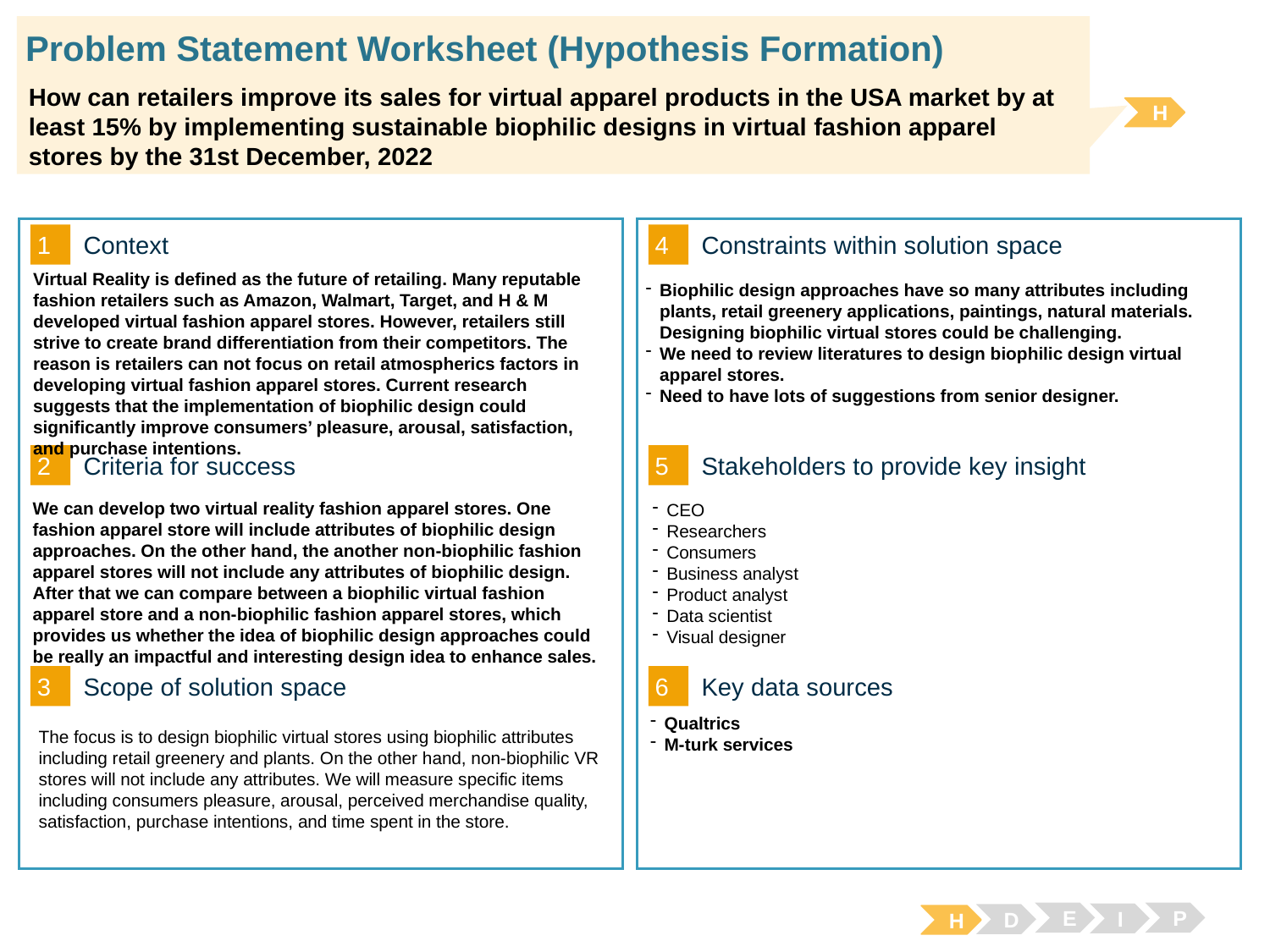

# Problem Statement Worksheet (Hypothesis Formation)
How can retailers improve its sales for virtual apparel products in the USA market by at least 15% by implementing sustainable biophilic designs in virtual fashion apparel stores by the 31st December, 2022
H

1

4

Context
Constraints within solution space
Virtual Reality is defined as the future of retailing. Many reputable fashion retailers such as Amazon, Walmart, Target, and H & M developed virtual fashion apparel stores. However, retailers still strive to create brand differentiation from their competitors. The reason is retailers can not focus on retail atmospherics factors in developing virtual fashion apparel stores. Current research suggests that the implementation of biophilic design could significantly improve consumers’ pleasure, arousal, satisfaction, and purchase intentions.
Biophilic design approaches have so many attributes including plants, retail greenery applications, paintings, natural materials. Designing biophilic virtual stores could be challenging.
We need to review literatures to design biophilic design virtual apparel stores.
Need to have lots of suggestions from senior designer.
2

5

Criteria for success
Stakeholders to provide key insight
We can develop two virtual reality fashion apparel stores. One fashion apparel store will include attributes of biophilic design approaches. On the other hand, the another non-biophilic fashion apparel stores will not include any attributes of biophilic design. After that we can compare between a biophilic virtual fashion apparel store and a non-biophilic fashion apparel stores, which provides us whether the idea of biophilic design approaches could be really an impactful and interesting design idea to enhance sales.
CEO
Researchers
Consumers
Business analyst
Product analyst
Data scientist
Visual designer
3

6

Scope of solution space
Key data sources
Qualtrics
M-turk services
The focus is to design biophilic virtual stores using biophilic attributes including retail greenery and plants. On the other hand, non-biophilic VR stores will not include any attributes. We will measure specific items including consumers pleasure, arousal, perceived merchandise quality, satisfaction, purchase intentions, and time spent in the store.
E

P

I

D

H